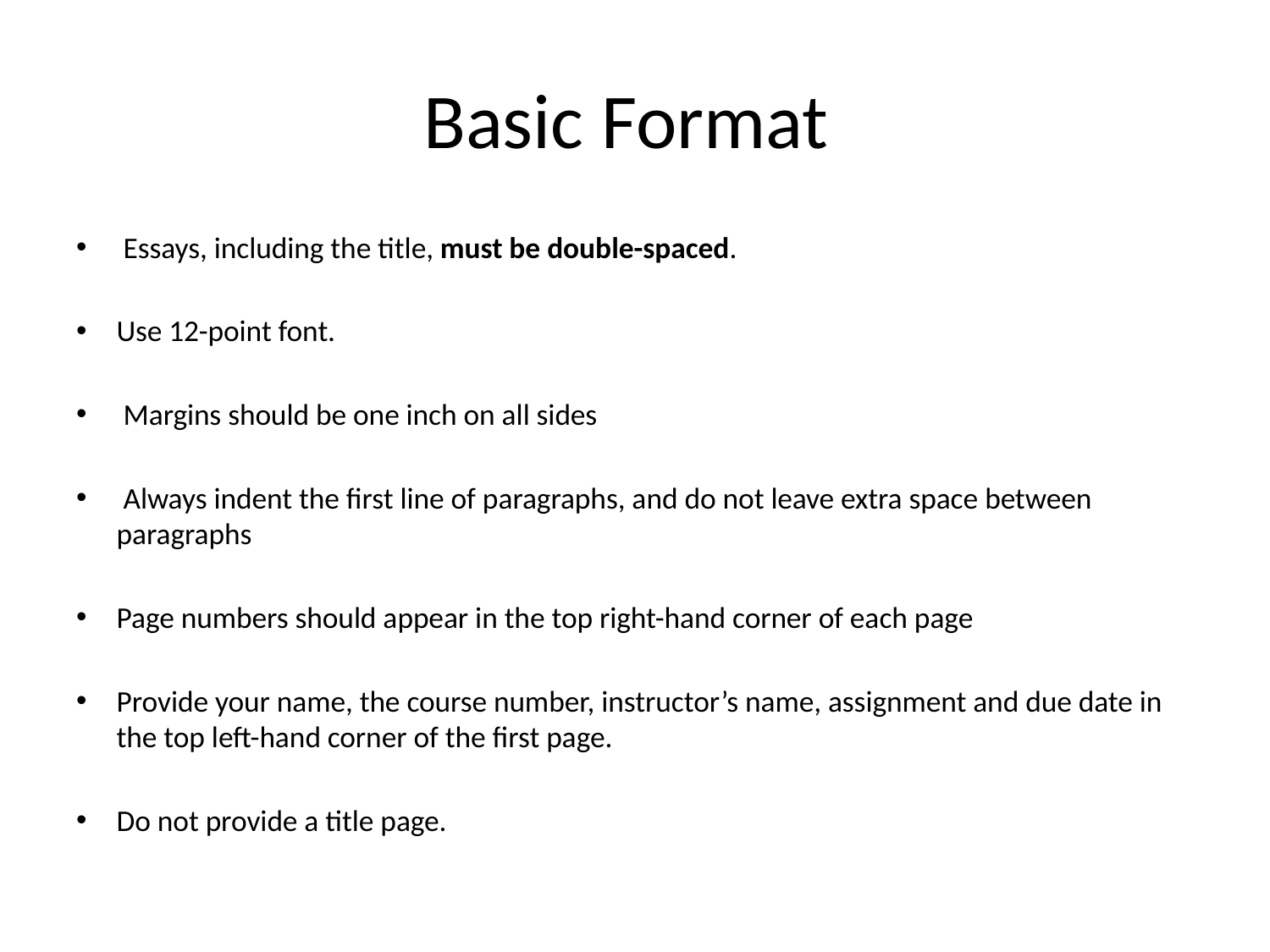

# Basic Format
 Essays, including the title, must be double-spaced.

Use 12-point font.

 Margins should be one inch on all sides

 Always indent the first line of paragraphs, and do not leave extra space between paragraphs

Page numbers should appear in the top right-hand corner of each page

Provide your name, the course number, instructor’s name, assignment and due date in the top left-hand corner of the first page.

Do not provide a title page.